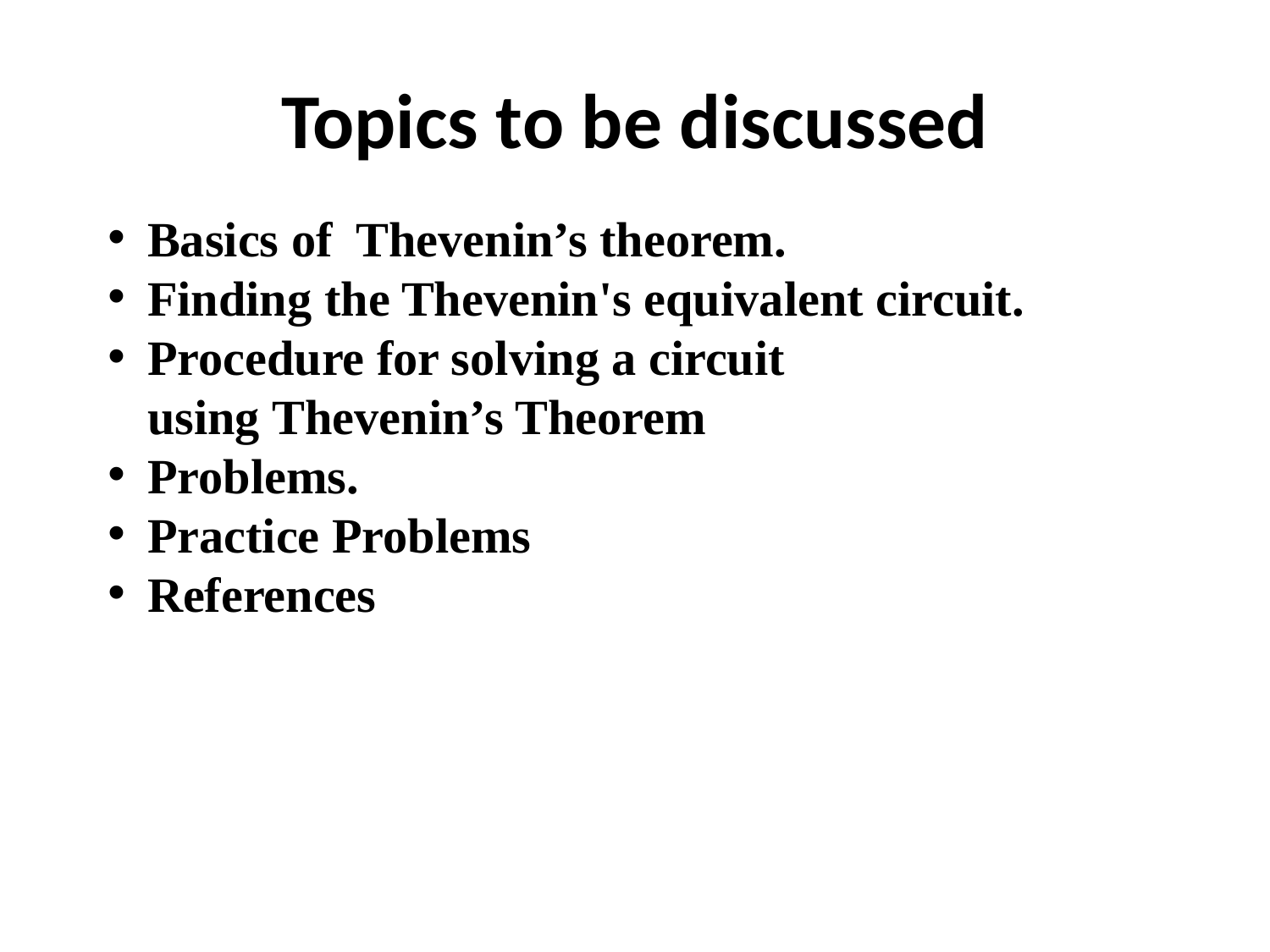

# Topics to be discussed
Basics of  Thevenin’s theorem.
Finding the Thevenin's equivalent circuit.
Procedure for solving a circuit using Thevenin’s Theorem
Problems.
Practice Problems
References